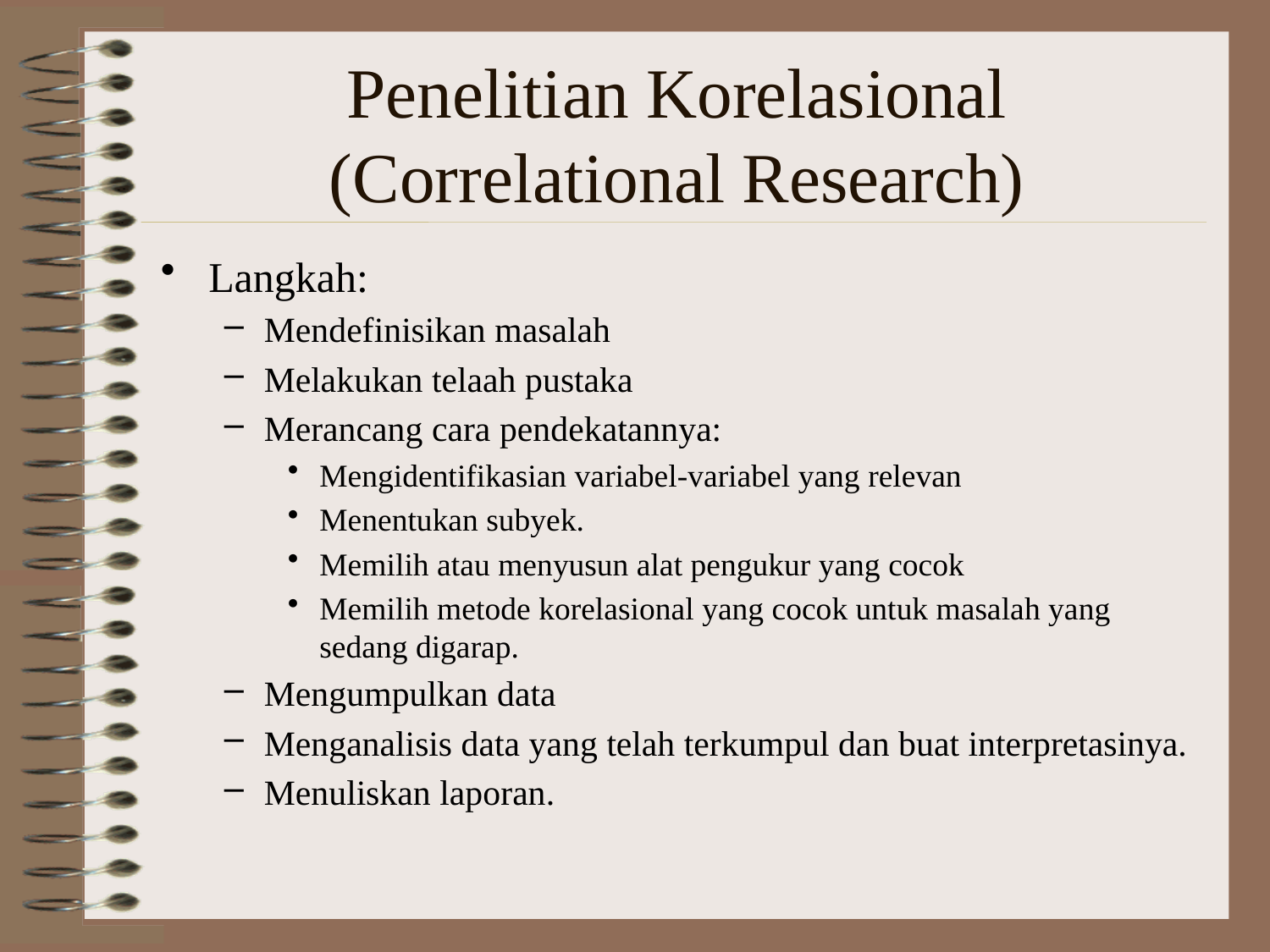

# Penelitian Korelasional (Correlational Research)
Langkah:
Mendefinisikan masalah
Melakukan telaah pustaka
Merancang cara pendekatannya:
Mengidentifikasian variabel-variabel yang relevan
Menentukan subyek.
Memilih atau menyusun alat pengukur yang cocok
Memilih metode korelasional yang cocok untuk masalah yang sedang digarap.
Mengumpulkan data
Menganalisis data yang telah terkumpul dan buat interpretasinya.
Menuliskan laporan.